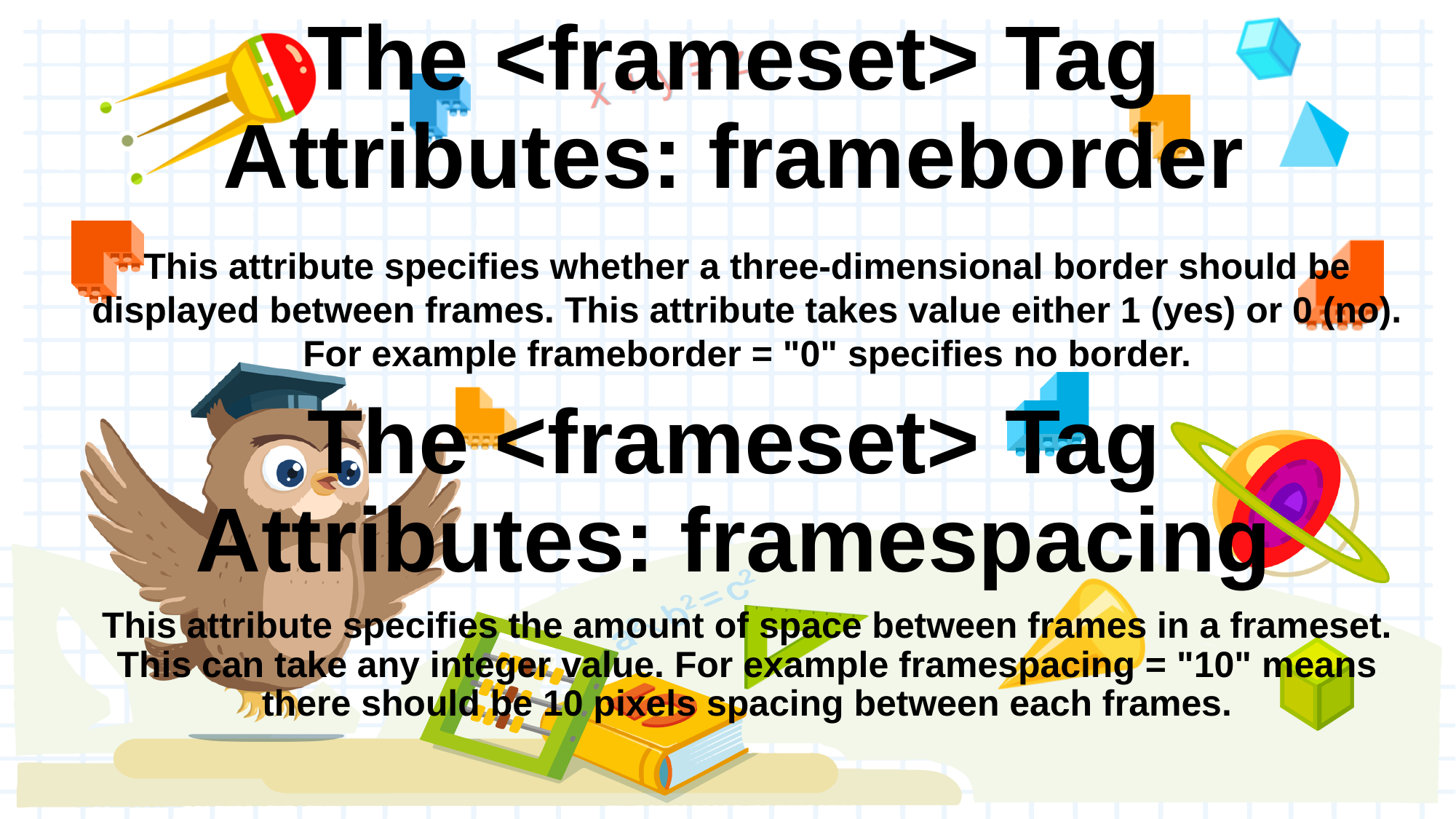

# The <frameset> Tag Attributes: frameborder
This attribute specifies whether a three-dimensional border should be displayed between frames. This attribute takes value either 1 (yes) or 0 (no). For example frameborder = "0" specifies no border.
The <frameset> Tag Attributes: framespacing
This attribute specifies the amount of space between frames in a frameset. This can take any integer value. For example framespacing = "10" means there should be 10 pixels spacing between each frames.